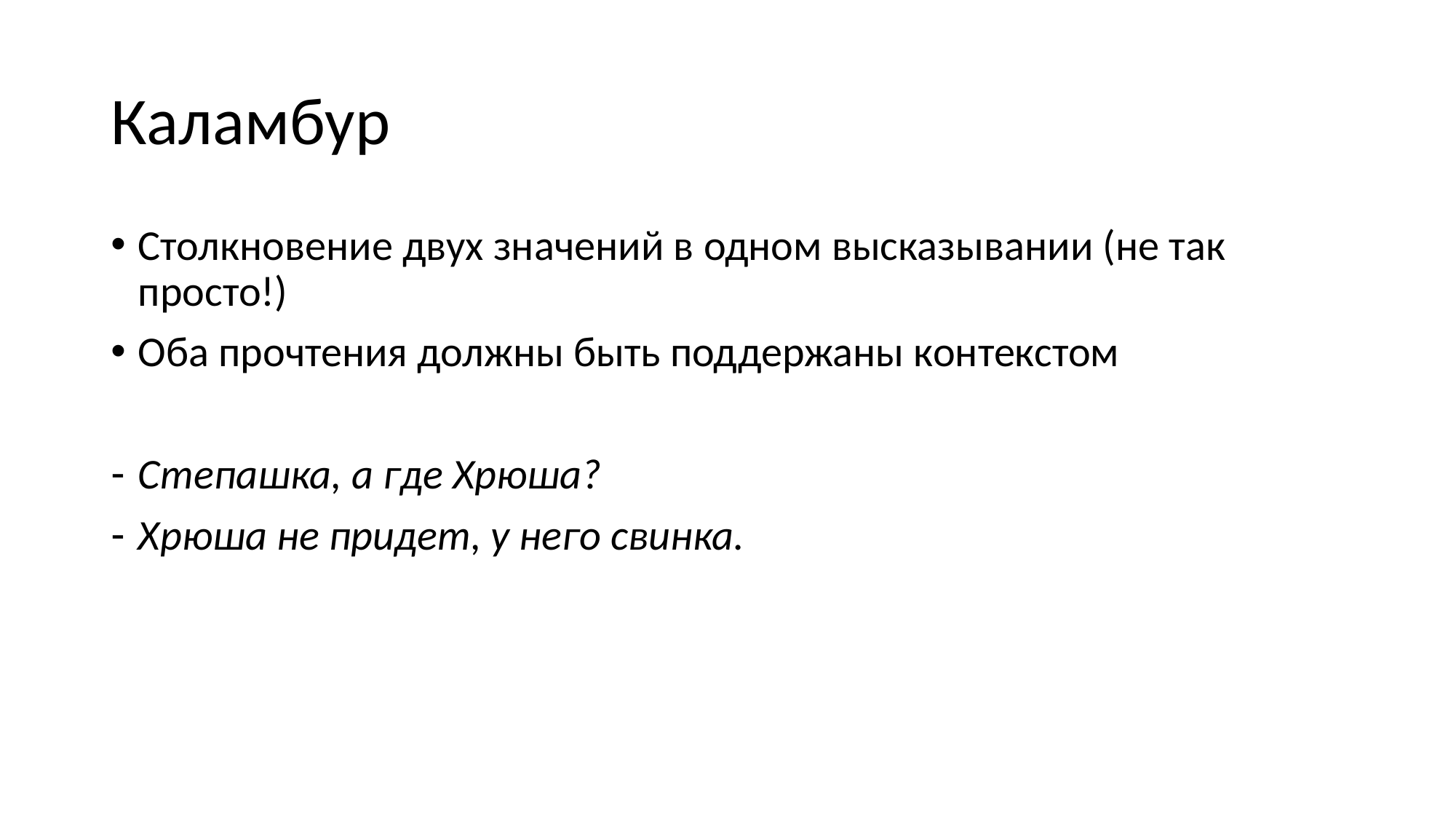

# Каламбур
Столкновение двух значений в одном высказывании (не так просто!)
Оба прочтения должны быть поддержаны контекстом

Степашка, а где Хрюша?
Хрюша не придет, у него свинка.